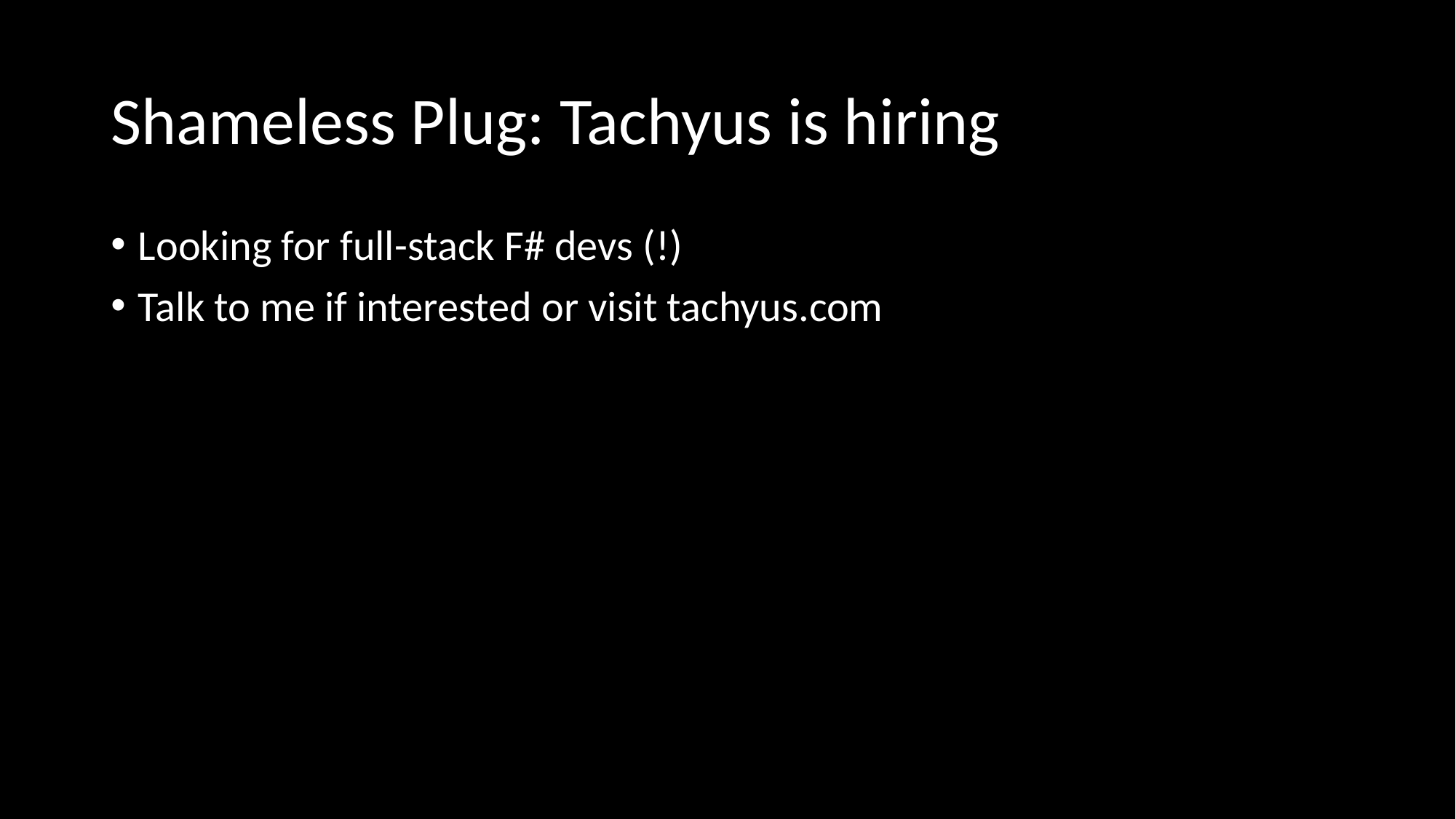

# Shameless Plug: Tachyus is hiring
Looking for full-stack F# devs (!)
Talk to me if interested or visit tachyus.com